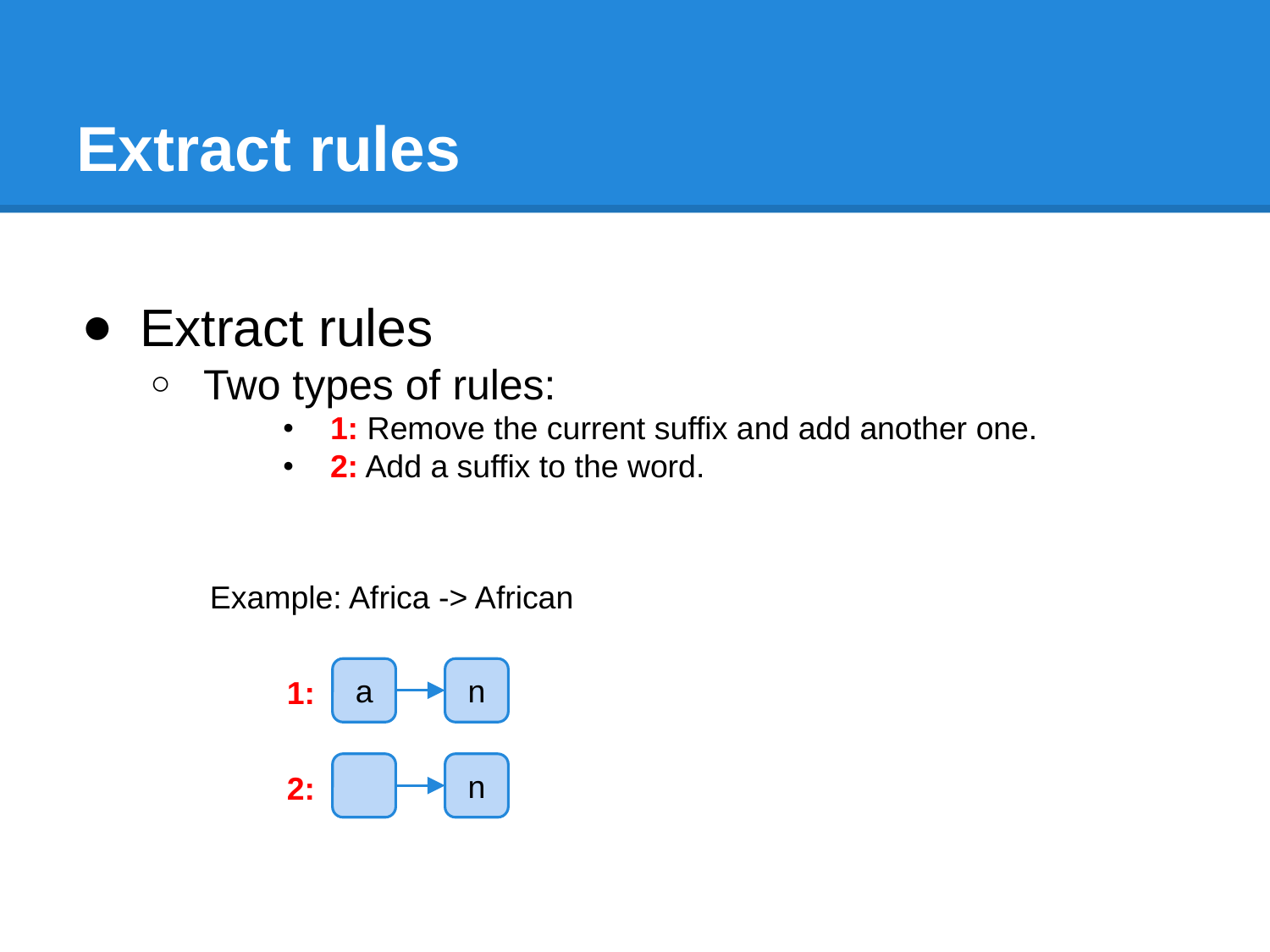

# Extract rules
Extract rules
Two types of rules:
1: Remove the current suffix and add another one.
2: Add a suffix to the word.
Example: Africa -> African
a
n
1:

n
2: